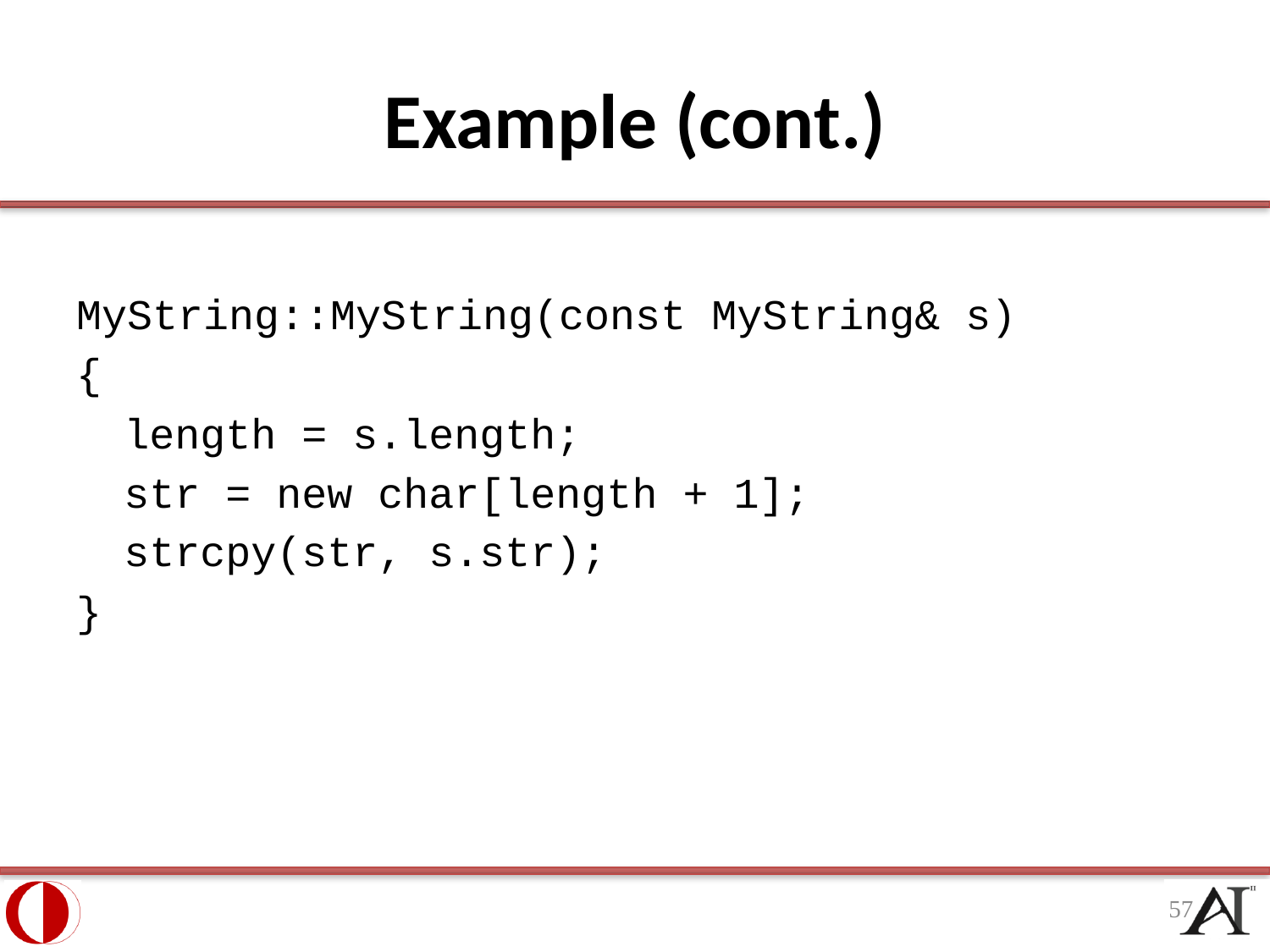

# Example (cont.)

MyString::MyString(const MyString& s)
{
	length = s.length;
	str = new char[length + 1];
	strcpy(str, s.str);
}
57